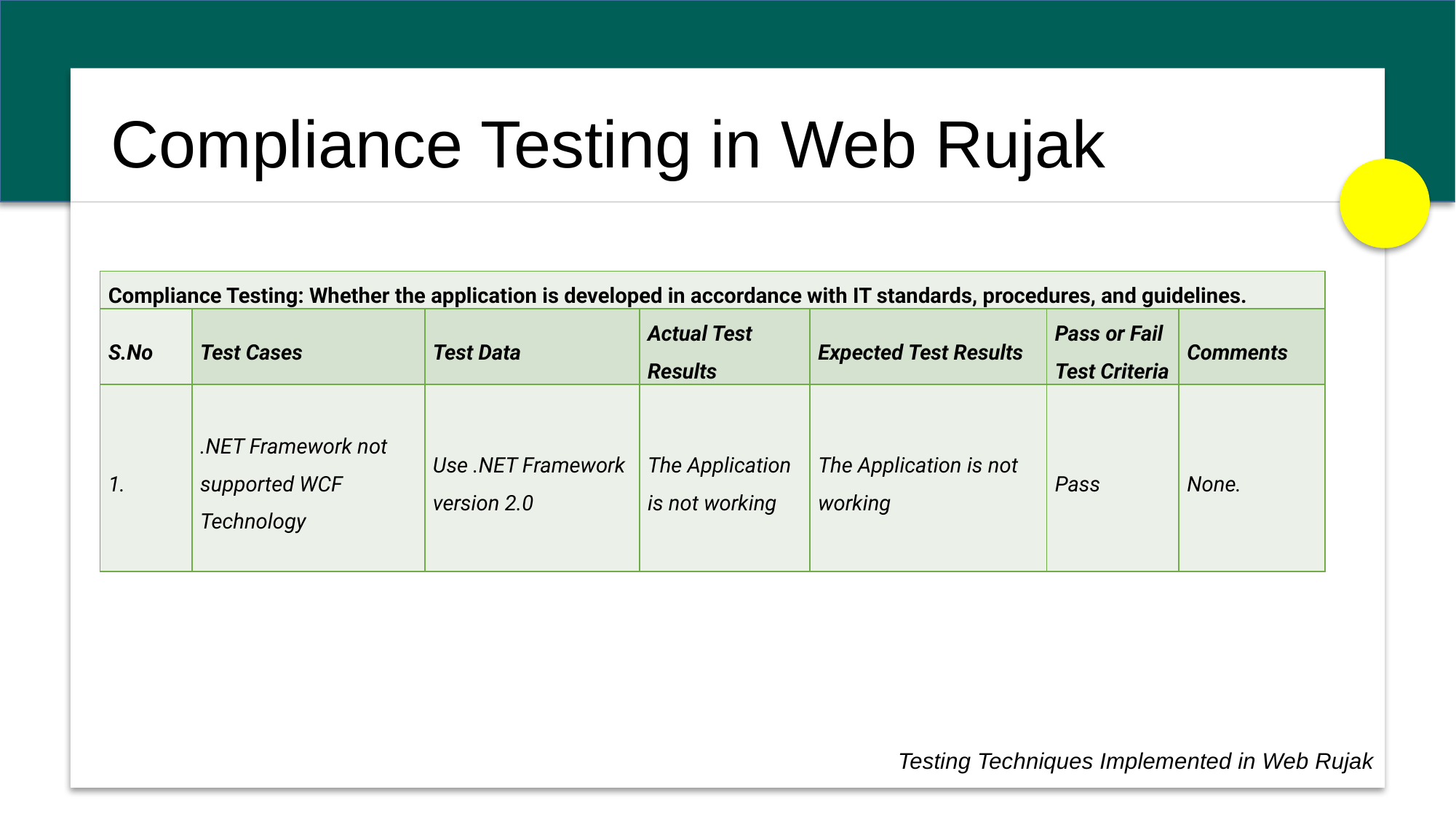

# Compliance Testing in Web Rujak

| Compliance Testing: Whether the application is developed in accordance with IT standards, procedures, and guidelines. |  |  |  |  |  |  |
| --- | --- | --- | --- | --- | --- | --- |
| S.No | Test Cases | Test Data | Actual Test Results | Expected Test Results | Pass or Fail Test Criteria | Comments |
|  | .NET Framework not supported WCF Technology | Use .NET Framework version 2.0 | The Application is not working | The Application is not working | Pass | None. |
Testing Techniques Implemented in Web Rujak